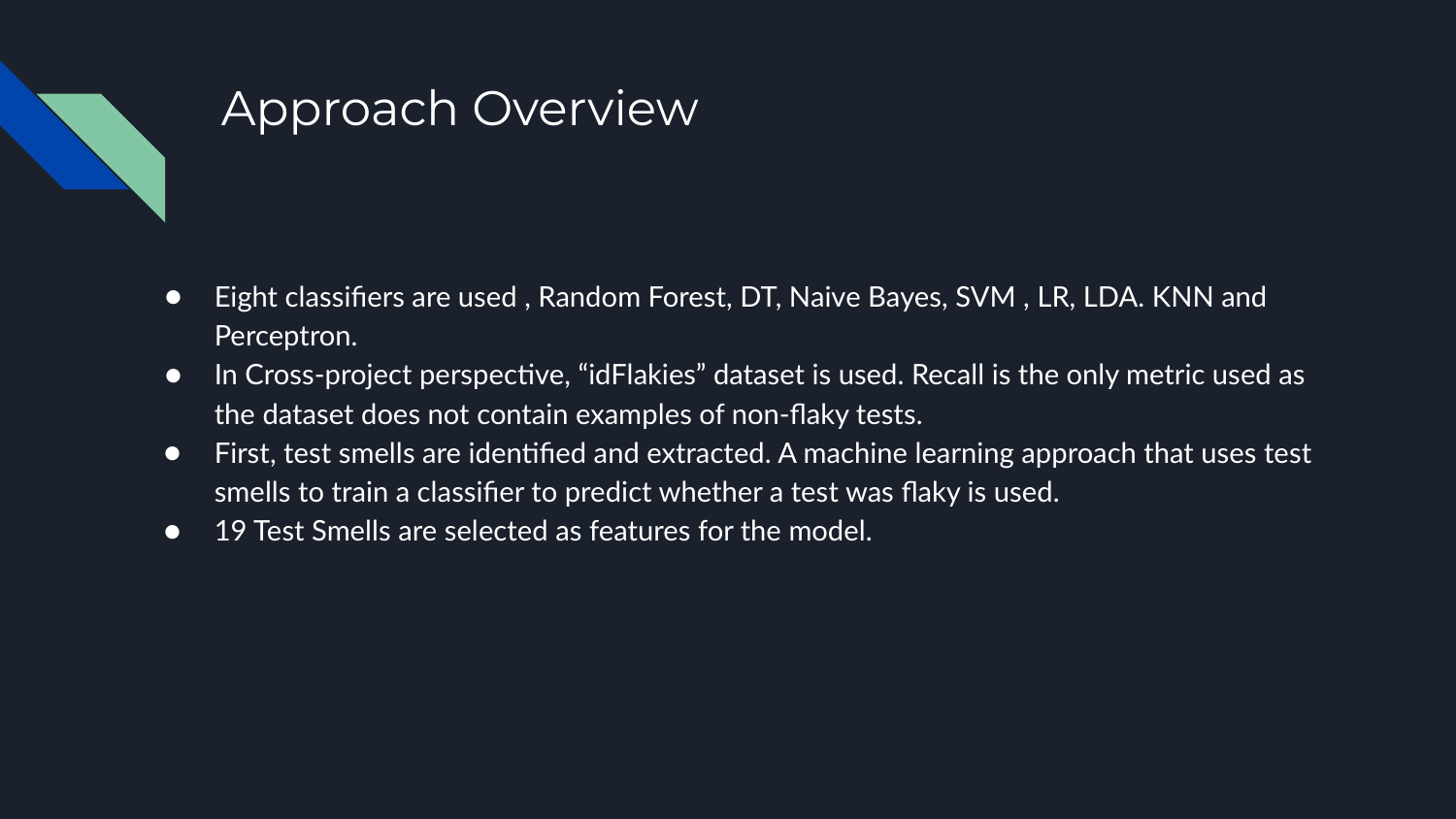

# Approach Overview
Eight classifiers are used , Random Forest, DT, Naive Bayes, SVM , LR, LDA. KNN and Perceptron.
In Cross-project perspective, “idFlakies” dataset is used. Recall is the only metric used as the dataset does not contain examples of non-flaky tests.
First, test smells are identified and extracted. A machine learning approach that uses test smells to train a classifier to predict whether a test was flaky is used.
19 Test Smells are selected as features for the model.